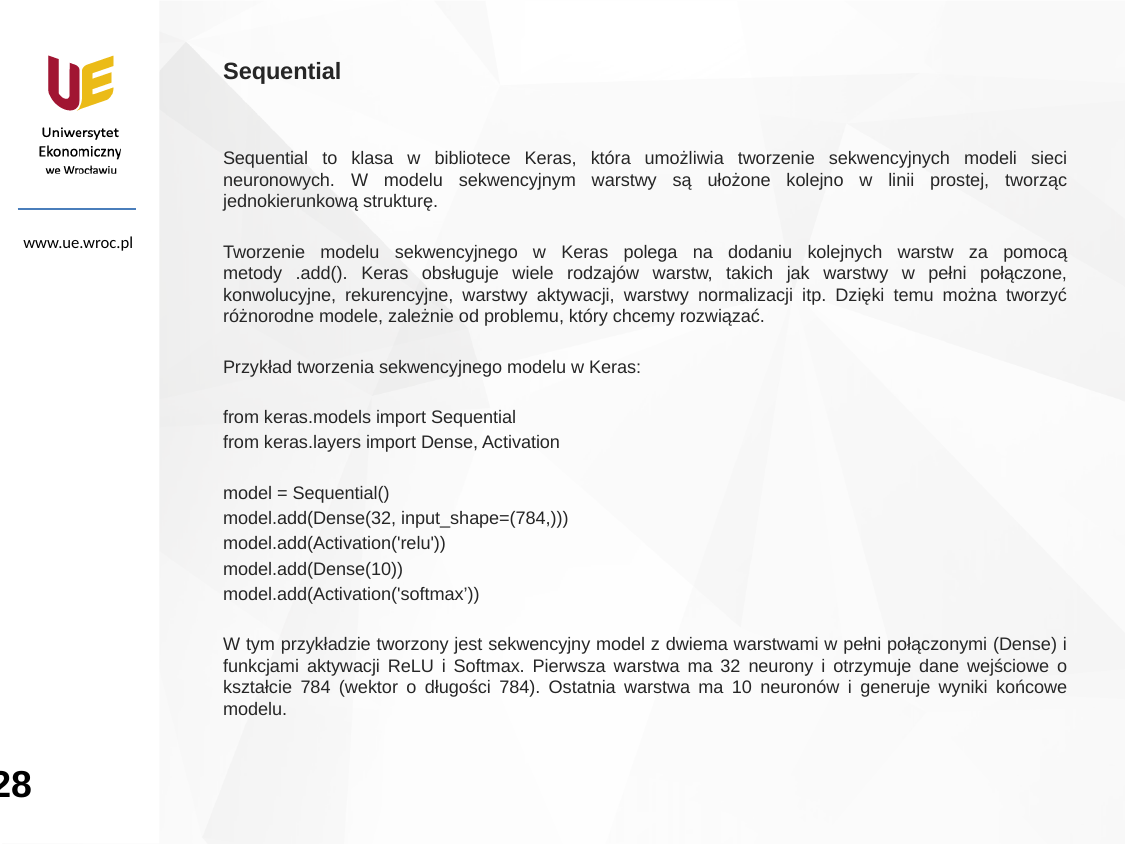

# Sequential
Sequential to klasa w bibliotece Keras, która umożliwia tworzenie sekwencyjnych modeli sieci neuronowych. W modelu sekwencyjnym warstwy są ułożone kolejno w linii prostej, tworząc jednokierunkową strukturę.

Tworzenie modelu sekwencyjnego w Keras polega na dodaniu kolejnych warstw za pomocą metody .add(). Keras obsługuje wiele rodzajów warstw, takich jak warstwy w pełni połączone, konwolucyjne, rekurencyjne, warstwy aktywacji, warstwy normalizacji itp. Dzięki temu można tworzyć różnorodne modele, zależnie od problemu, który chcemy rozwiązać.

Przykład tworzenia sekwencyjnego modelu w Keras:

from keras.models import Sequential
from keras.layers import Dense, Activation

model = Sequential()
model.add(Dense(32, input_shape=(784,)))
model.add(Activation('relu'))
model.add(Dense(10))
model.add(Activation('softmax’))

W tym przykładzie tworzony jest sekwencyjny model z dwiema warstwami w pełni połączonymi (Dense) i funkcjami aktywacji ReLU i Softmax. Pierwsza warstwa ma 32 neurony i otrzymuje dane wejściowe o kształcie 784 (wektor o długości 784). Ostatnia warstwa ma 10 neuronów i generuje wyniki końcowe modelu.